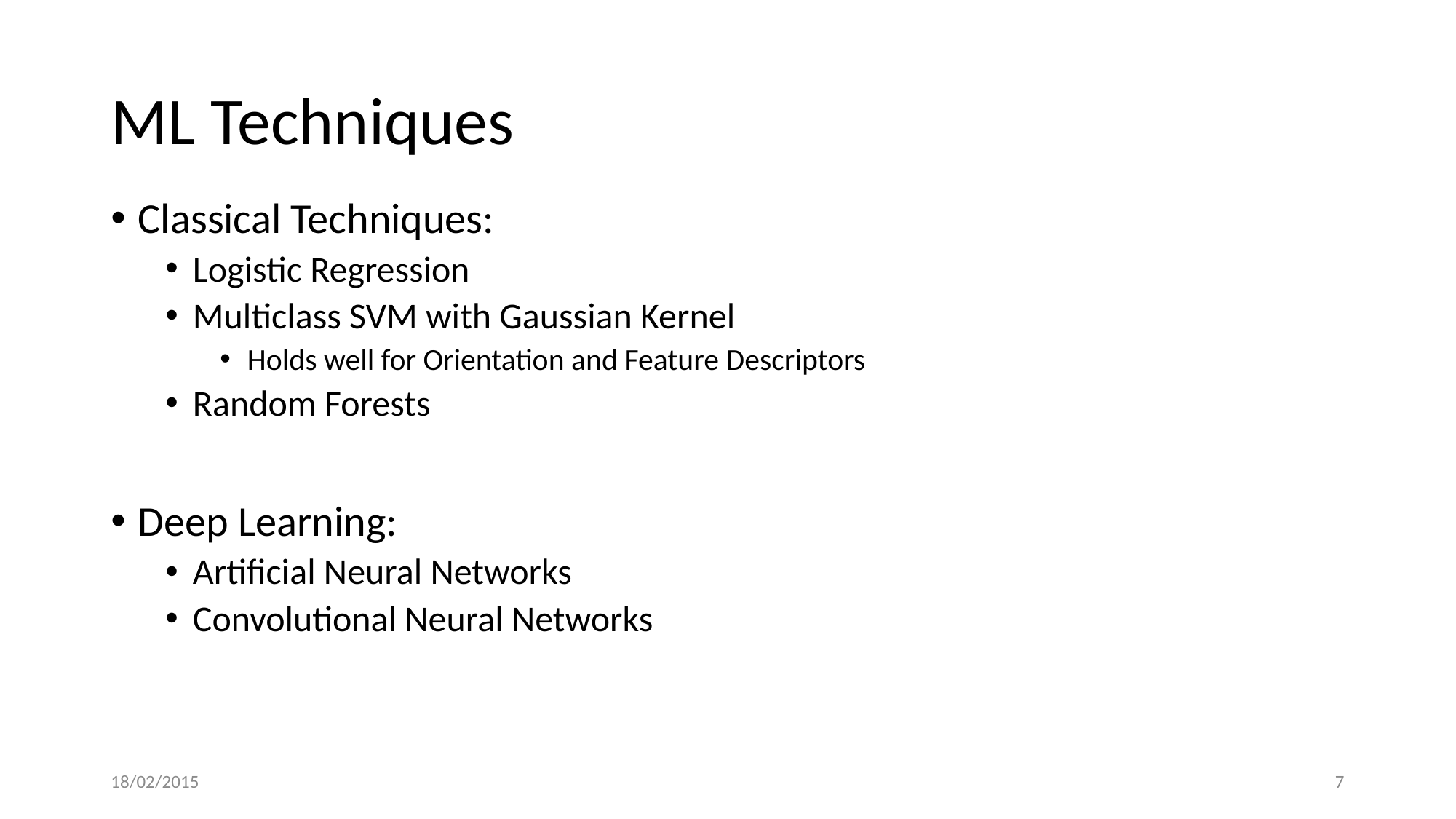

# ML Techniques
Classical Techniques:
Logistic Regression
Multiclass SVM with Gaussian Kernel
Holds well for Orientation and Feature Descriptors
Random Forests

Deep Learning:
Artificial Neural Networks
Convolutional Neural Networks
18/02/2015
7